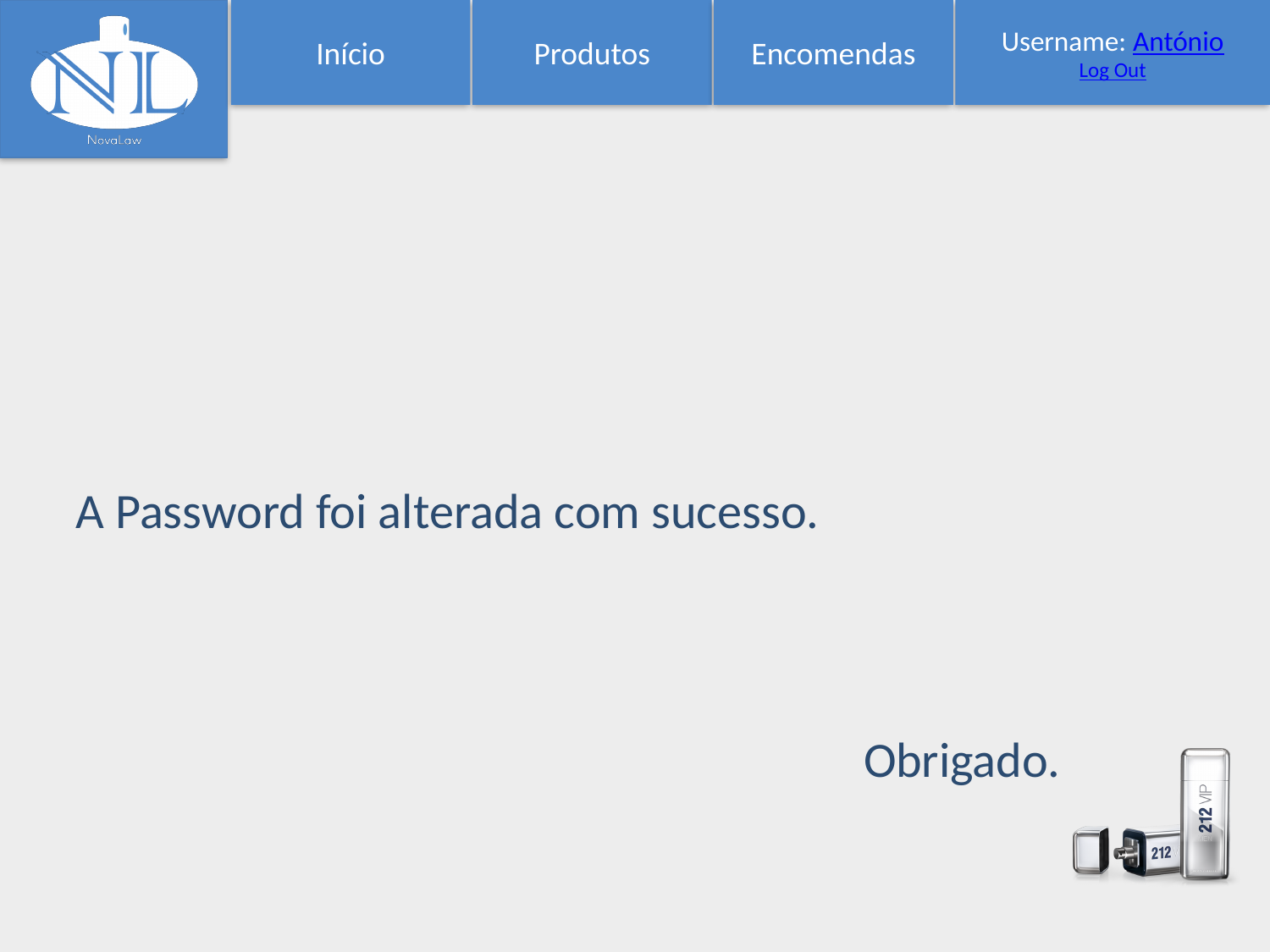

Início
Produtos
Encomendas
Username: António
Log Out
A Password foi alterada com sucesso.

Obrigado.